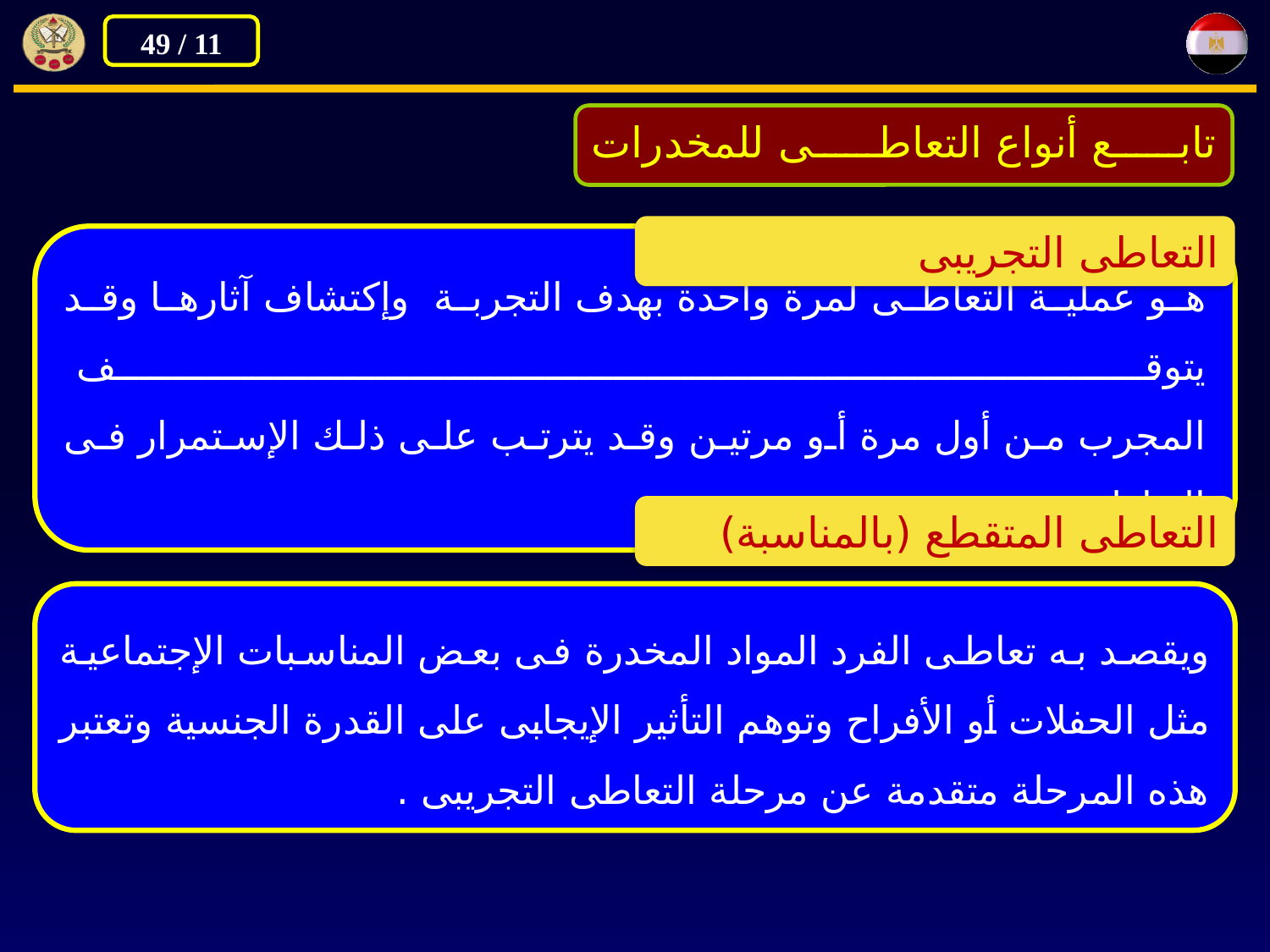

تابع أنواع التعاطى للمخدرات
التعاطى التجريبى
هو عملية التعاطى لمرة واحدة بهدف التجربة  وإكتشاف آثارها وقد يتوقف
المجرب من أول مرة أو مرتين وقد يترتب على ذلك الإستمرار فى التعاطى .
التعاطى المتقطع (بالمناسبة)
ويقصد به تعاطى الفرد المواد المخدرة فى بعض المناسبات الإجتماعية مثل الحفلات أو الأفراح وتوهم التأثير الإيجابى على القدرة الجنسية وتعتبر هذه المرحلة متقدمة عن مرحلة التعاطى التجريبى .